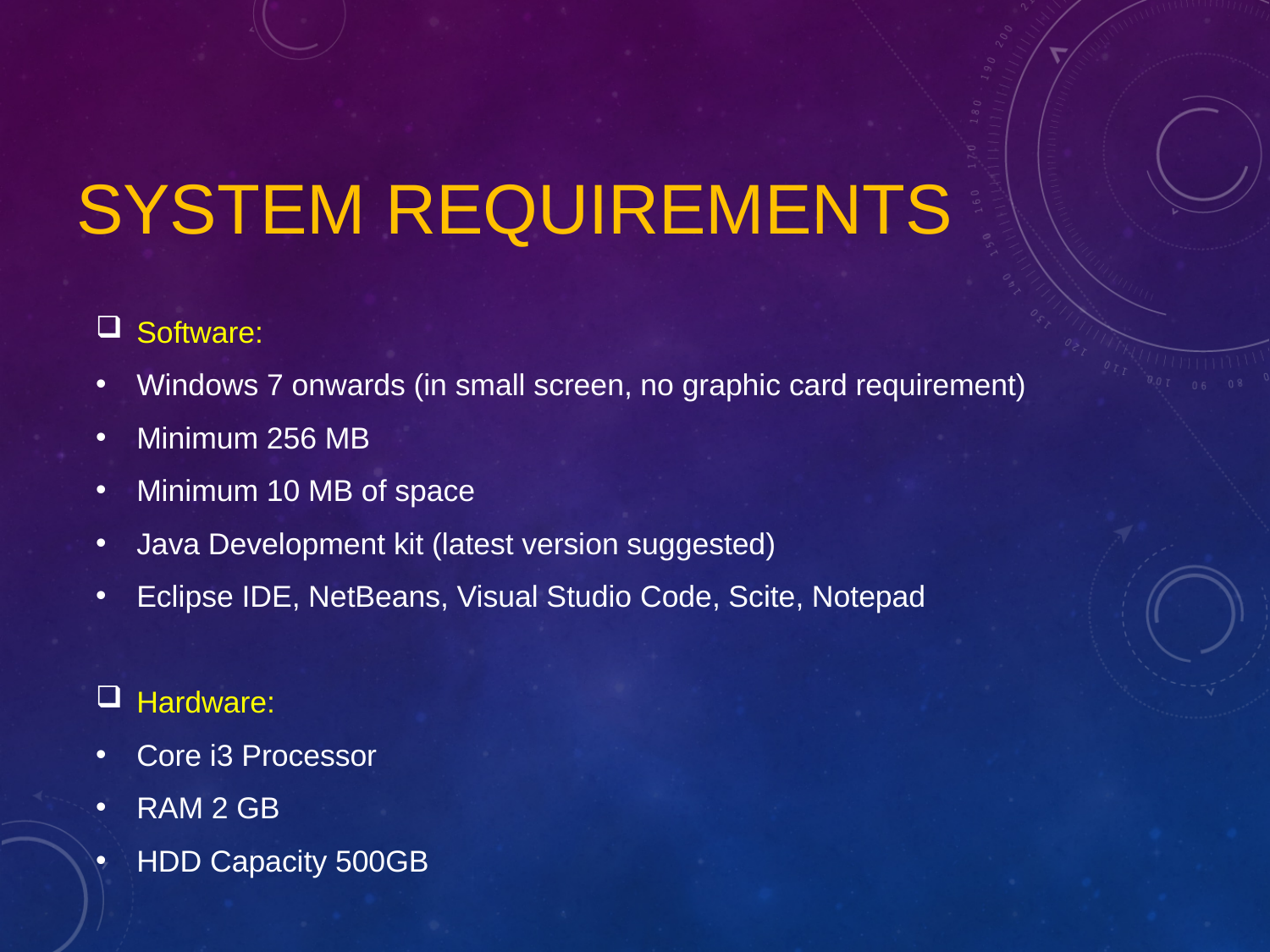

# System requirements
Software:
Windows 7 onwards (in small screen, no graphic card requirement)
Minimum 256 MB
Minimum 10 MB of space
Java Development kit (latest version suggested)
Eclipse IDE, NetBeans, Visual Studio Code, Scite, Notepad

Hardware:
Core i3 Processor
RAM 2 GB
HDD Capacity 500GB